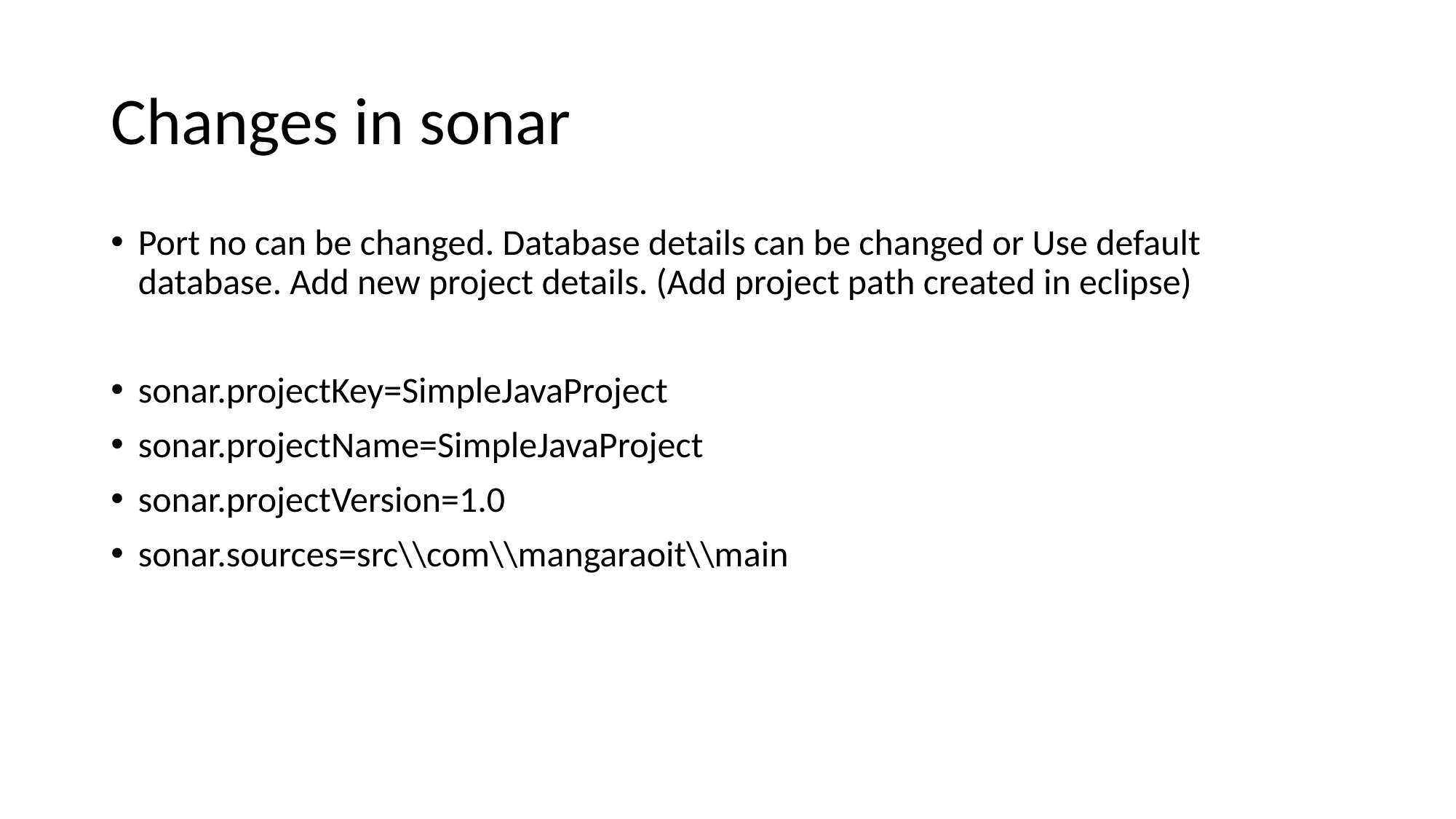

# Changes in sonar
Port no can be changed. Database details can be changed or Use default database. Add new project details. (Add project path created in eclipse)

sonar.projectKey=SimpleJavaProject
sonar.projectName=SimpleJavaProject
sonar.projectVersion=1.0
sonar.sources=src\\com\\mangaraoit\\main